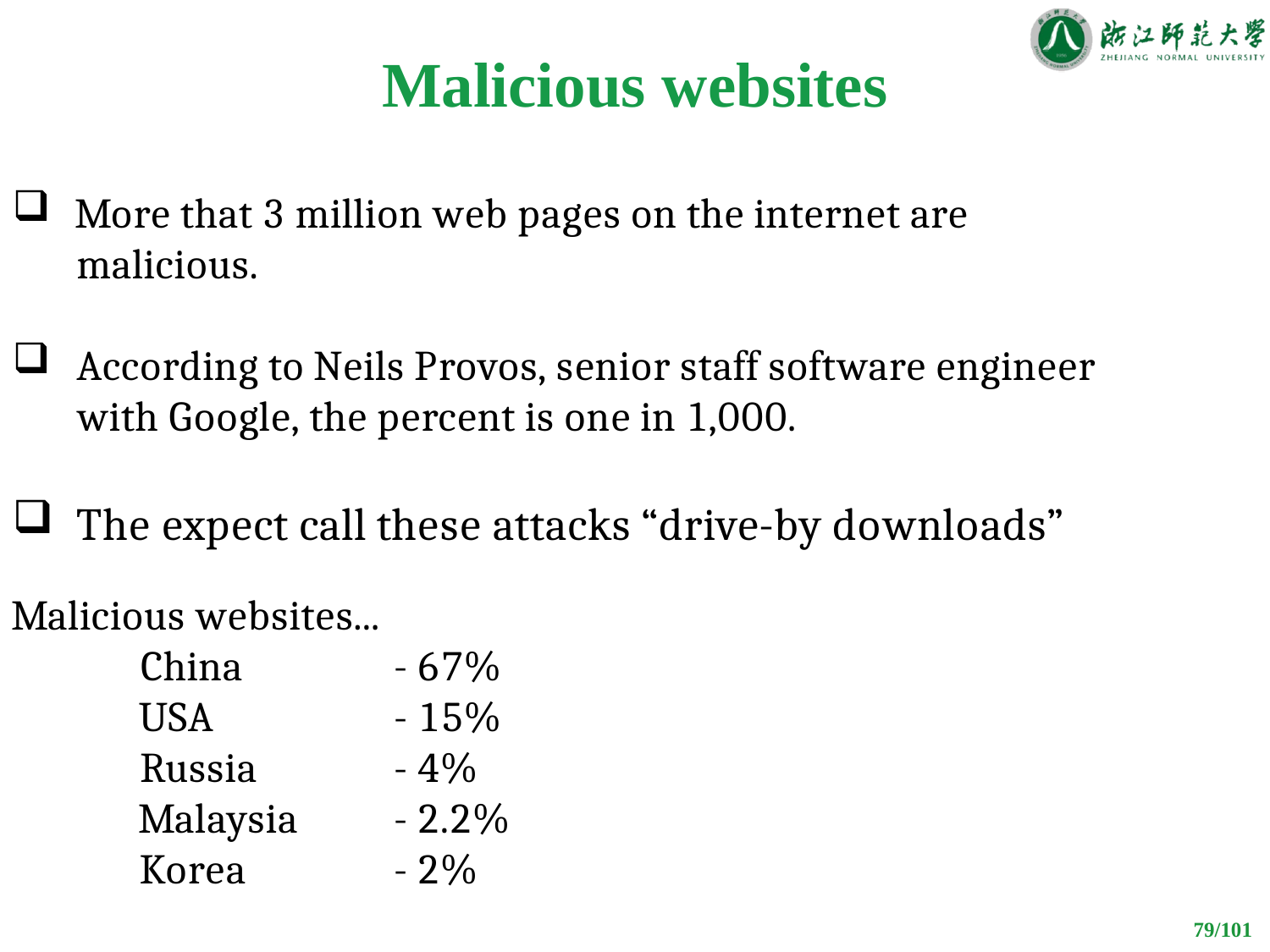

# Malicious websites
More that 3 million web pages on the internet are malicious.

According to Neils Provos, senior staff software engineer with Google, the percent is one in 1,000.

The expect call these attacks “drive-by downloads”

Malicious websites...
	China		- 67%
	USA		- 15%
	Russia		- 4%
	Malaysia	- 2.2%
	Korea		- 2%